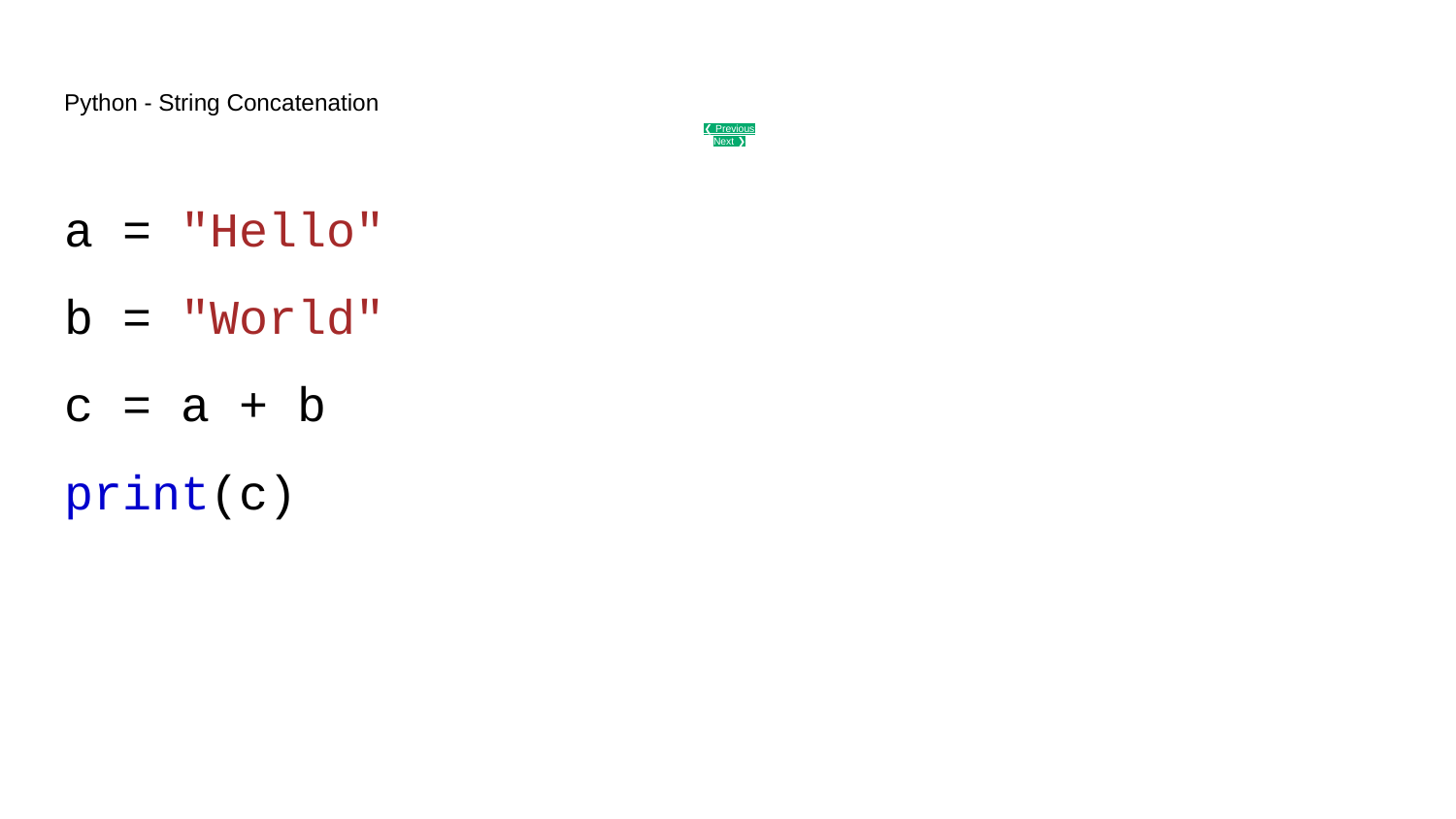

# Python - String Concatenation
❮ Previous
Next ❯

a = "Hello"
b = "World"
c = a + b
print(c)